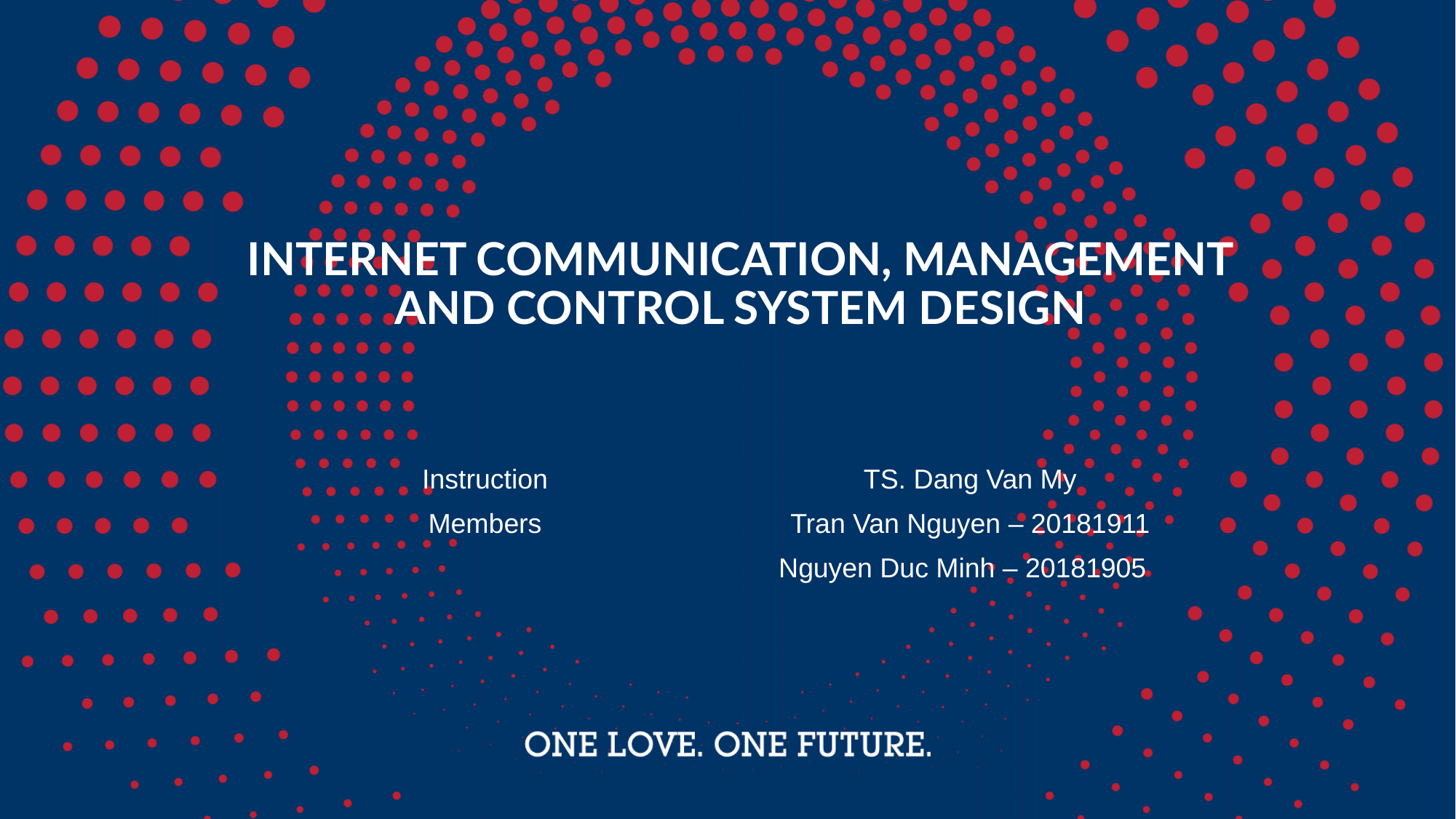

# INTERNET COMMUNICATION, MANAGEMENT AND CONTROL SYSTEM DESIGN
| Instruction | TS. Dang Van My |
| --- | --- |
| Members | Tran Van Nguyen – 20181911 |
|  | Nguyen Duc Minh – 20181905 |